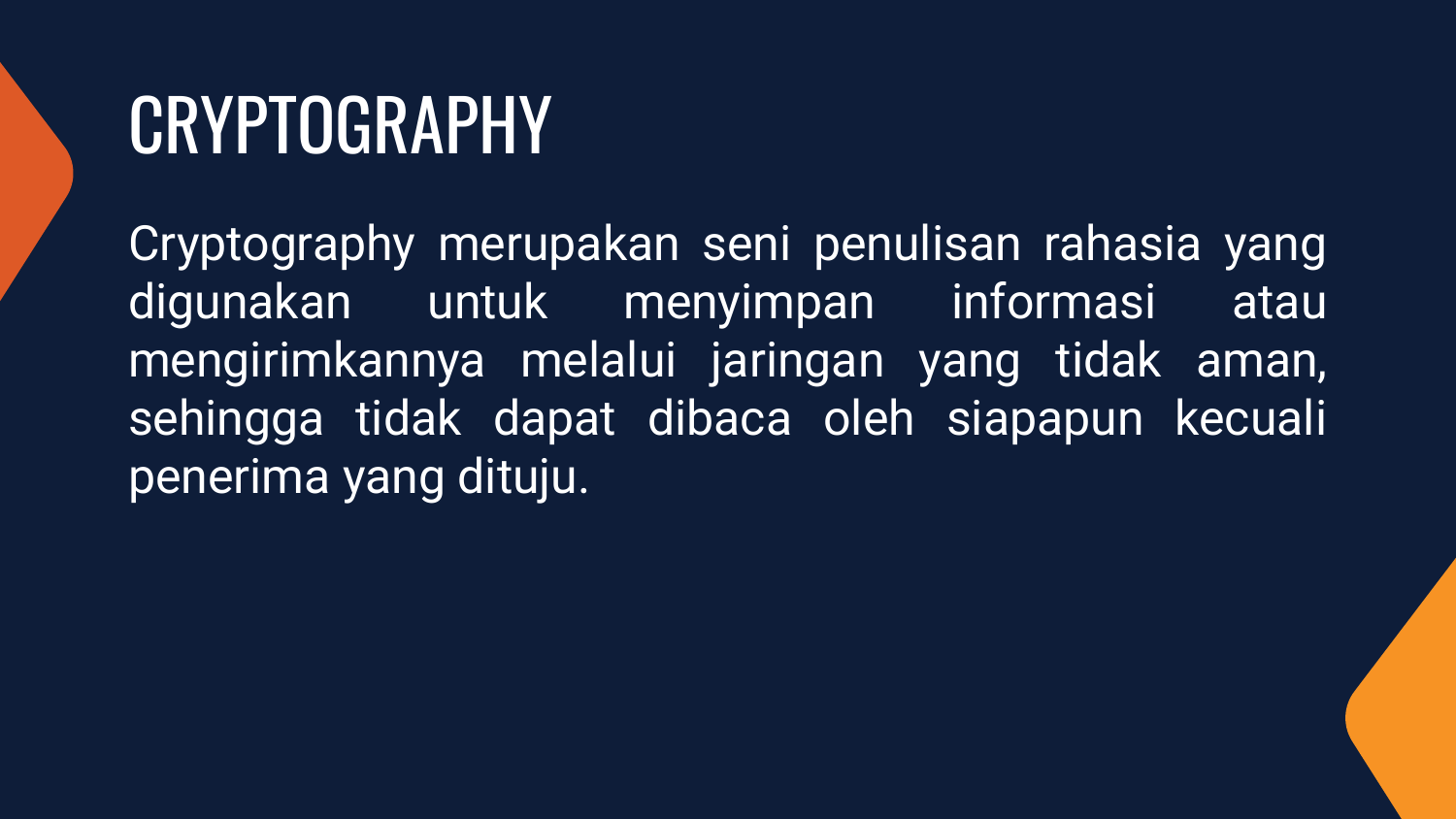

# CRYPTOGRAPHY
Cryptography merupakan seni penulisan rahasia yang digunakan untuk menyimpan informasi atau mengirimkannya melalui jaringan yang tidak aman, sehingga tidak dapat dibaca oleh siapapun kecuali penerima yang dituju.